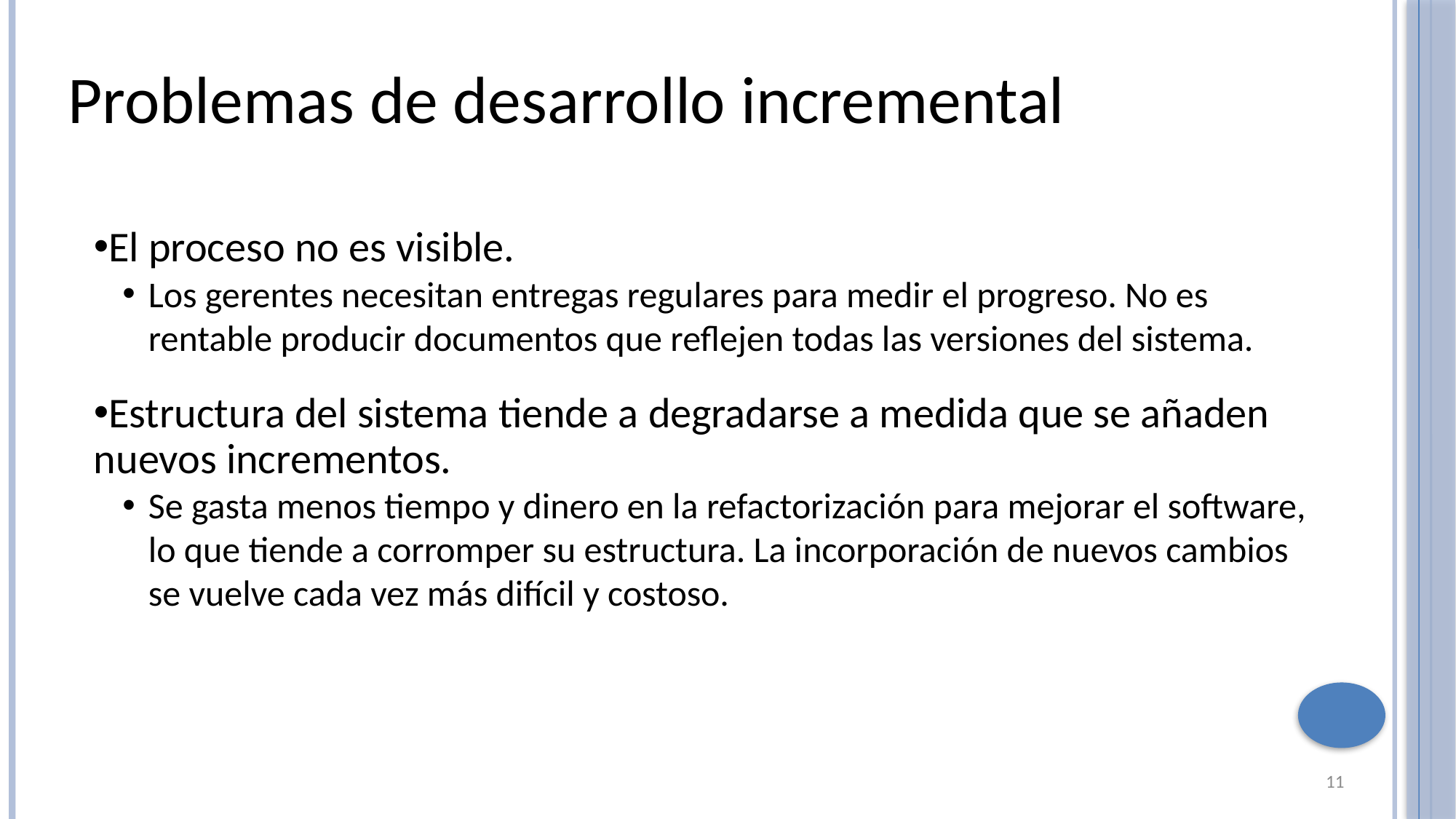

Problemas de desarrollo incremental

El proceso no es visible.
Los gerentes necesitan entregas regulares para medir el progreso. No es rentable producir documentos que reflejen todas las versiones del sistema.

Estructura del sistema tiende a degradarse a medida que se añaden nuevos incrementos.
Se gasta menos tiempo y dinero en la refactorización para mejorar el software, lo que tiende a corromper su estructura. La incorporación de nuevos cambios se vuelve cada vez más difícil y costoso.
11